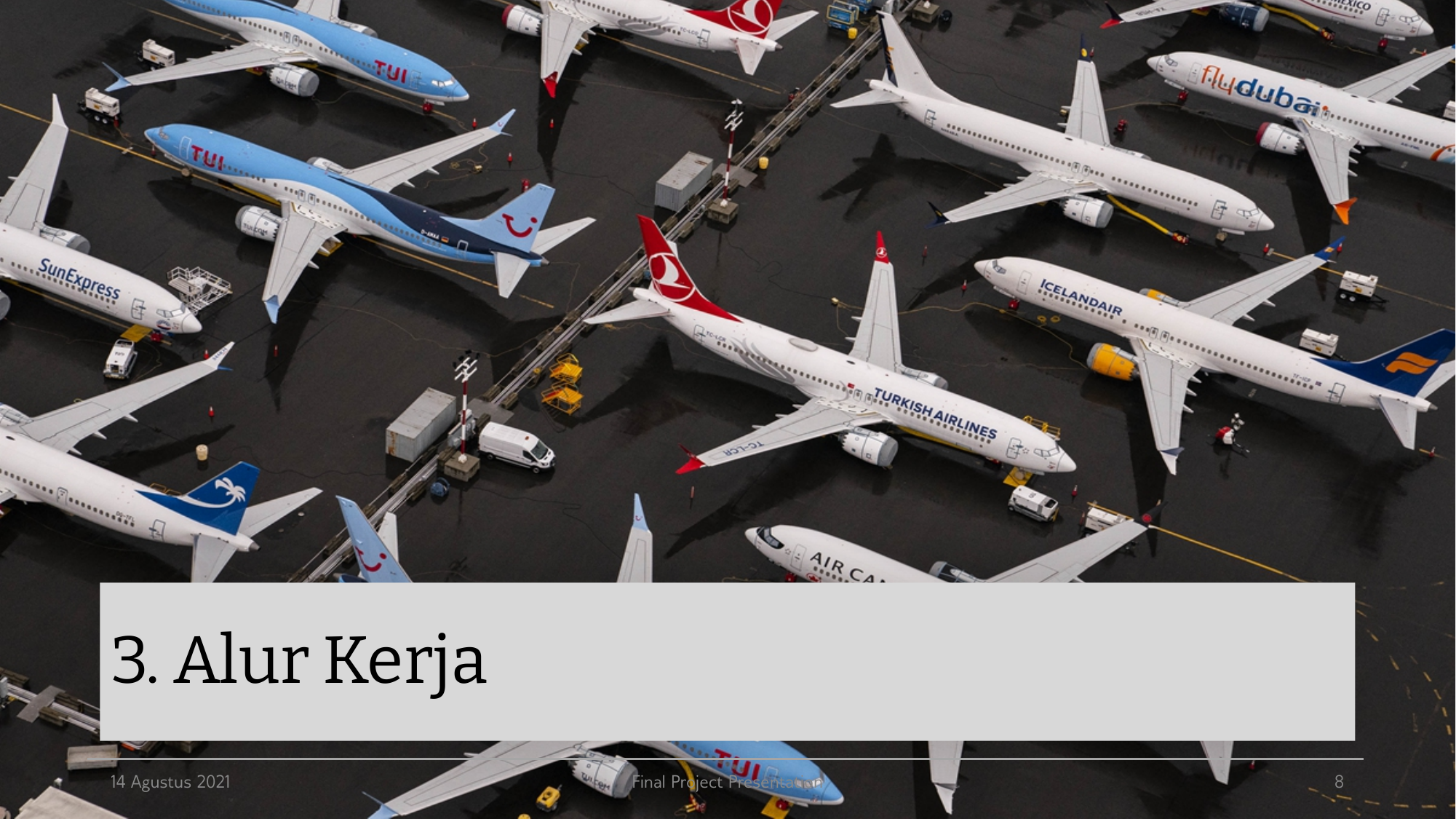

# 3. Alur Kerja
14 Agustus 2021
Final Project Presentation
8